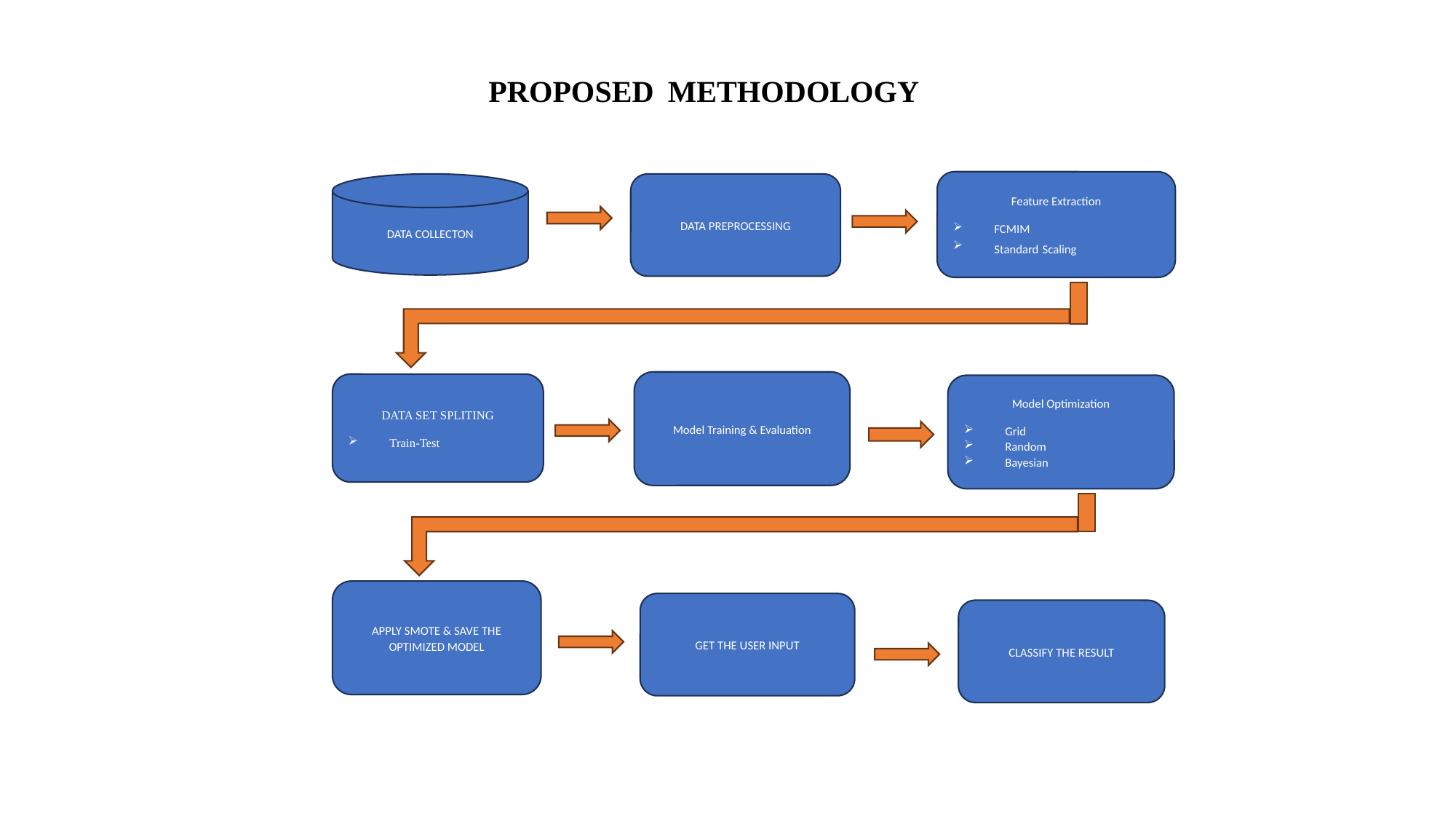

# PROPOSED  METHODOLOGY
Feature Extraction
FCMIM
Standard Scaling
DATA COLLECTON
DATA PREPROCESSING

Model Training & Evaluation
DATA SET SPLITING
Train-Test
Model Optimization
Grid
Random
Bayesian

APPLY SMOTE & SAVE THE OPTIMIZED MODEL
GET THE USER INPUT
CLASSIFY THE RESULT